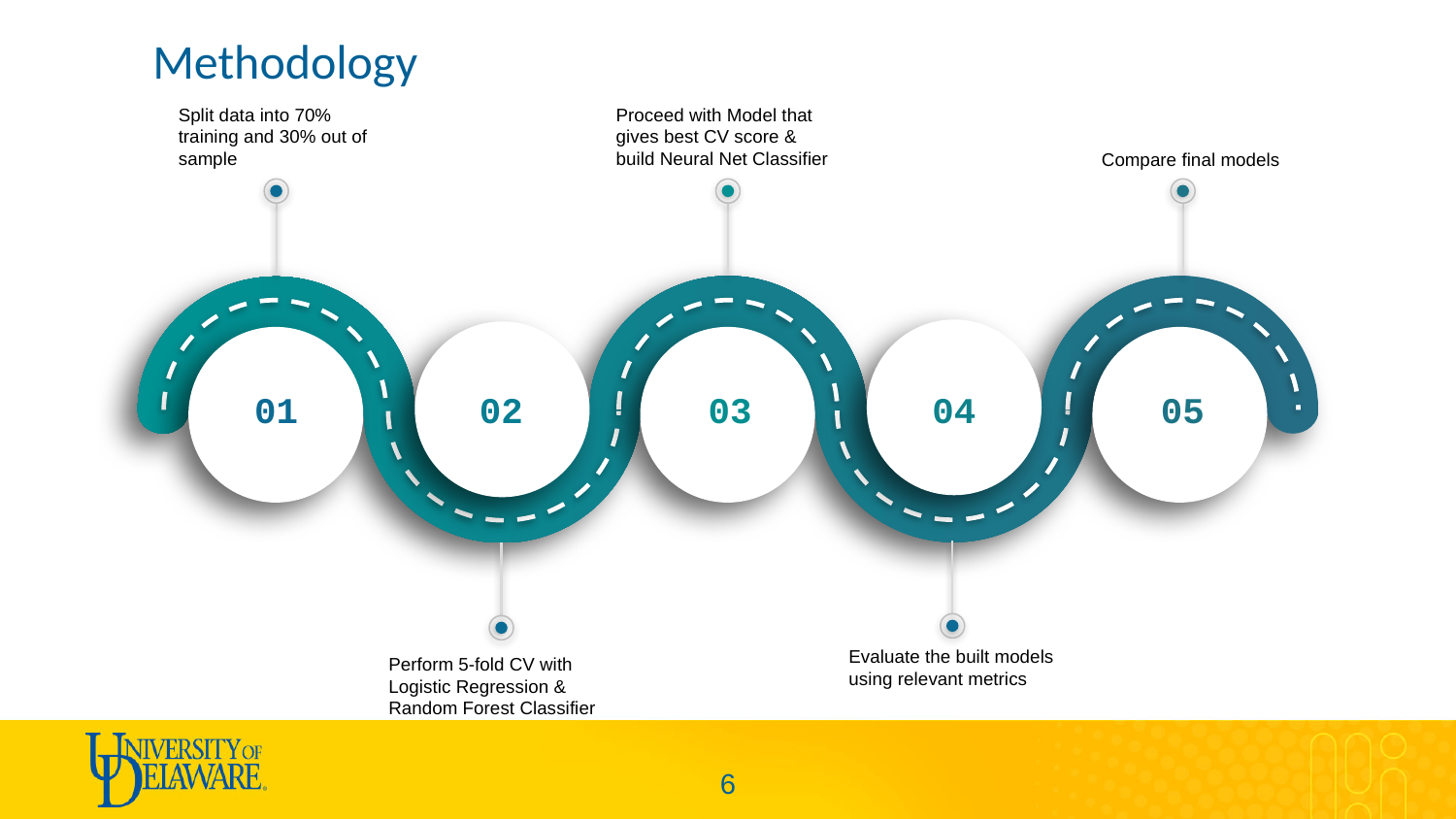

# Methodology
Proceed with Model that gives best CV score & build Neural Net Classifier
Split data into 70% training and 30% out of sample
Compare final models

01
02
03
04
05

Evaluate the built models using relevant metrics
Perform 5-fold CV with Logistic Regression & Random Forest Classifier
6